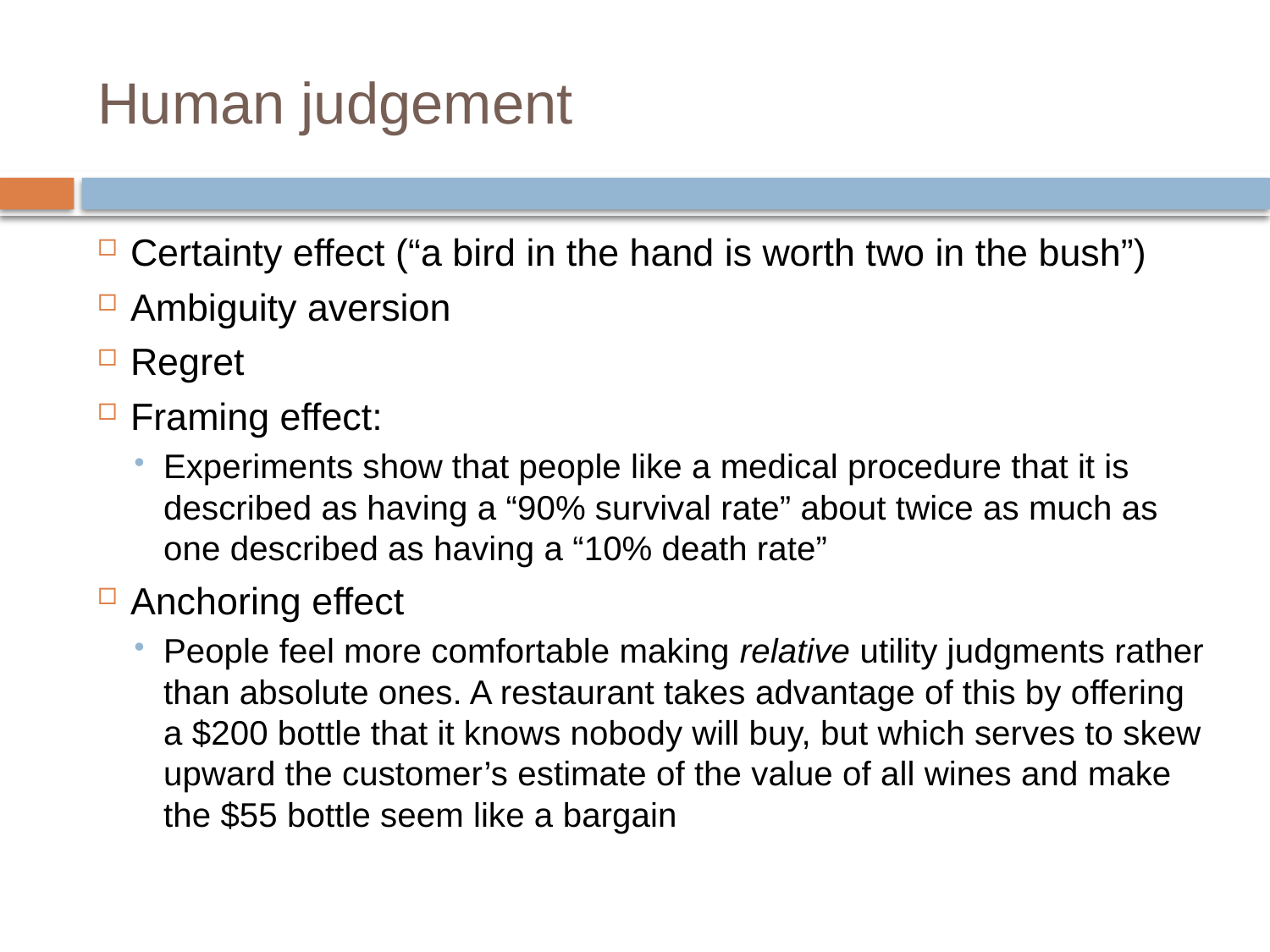

# Human judgement
Certainty effect (“a bird in the hand is worth two in the bush”)
Ambiguity aversion
Regret
Framing effect:
Experiments show that people like a medical procedure that it is described as having a “90% survival rate” about twice as much as one described as having a “10% death rate”
Anchoring effect
People feel more comfortable making relative utility judgments rather than absolute ones. A restaurant takes advantage of this by offering a $200 bottle that it knows nobody will buy, but which serves to skew upward the customer’s estimate of the value of all wines and make the $55 bottle seem like a bargain